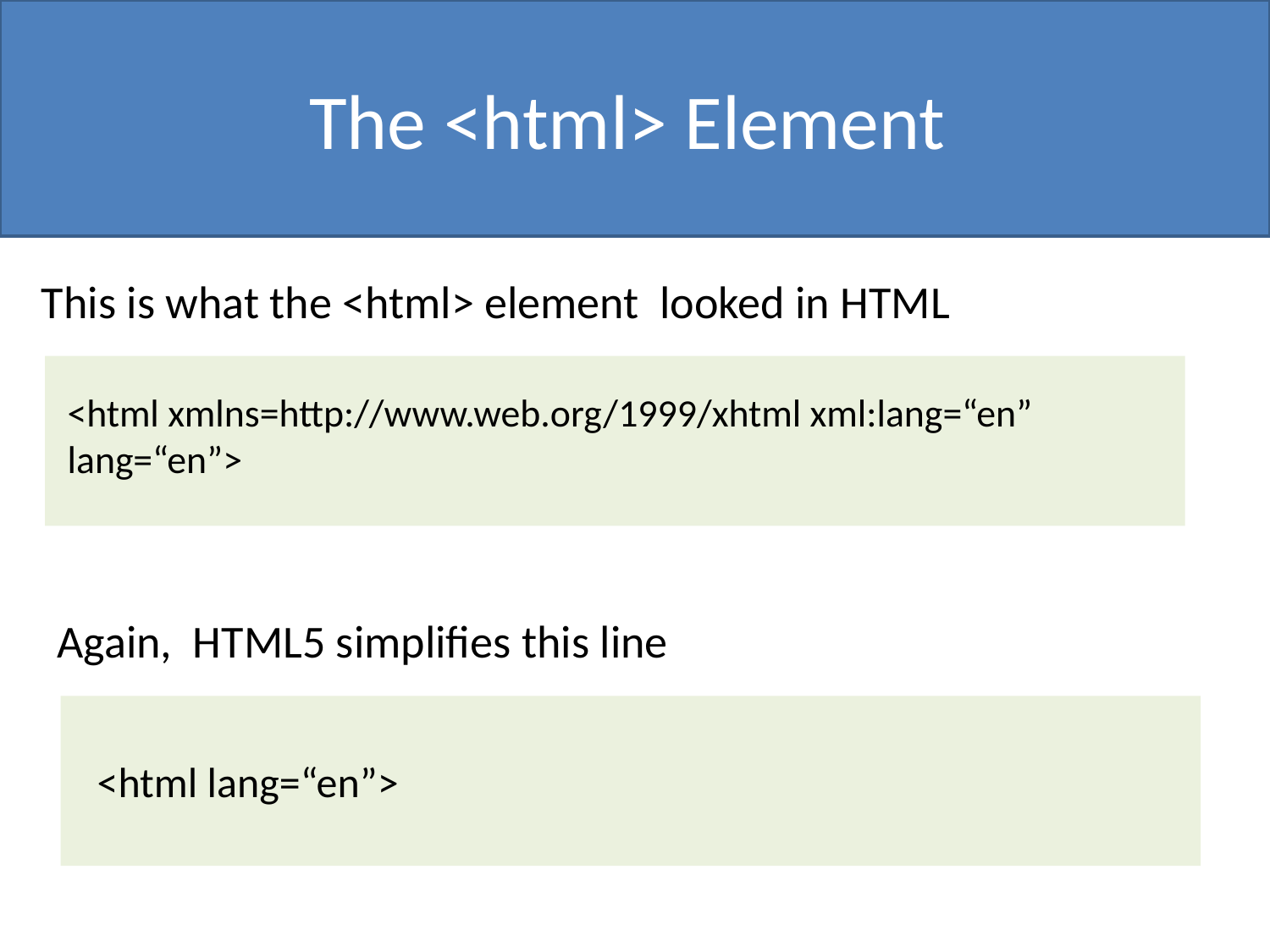

# The <html> Element
This is what the <html> element  looked in HTML

<html xmlns=http://www.web.org/1999/xhtml xml:lang=“en” lang=“en”>
Again,  HTML5 simplifies this line

<html lang=“en”>